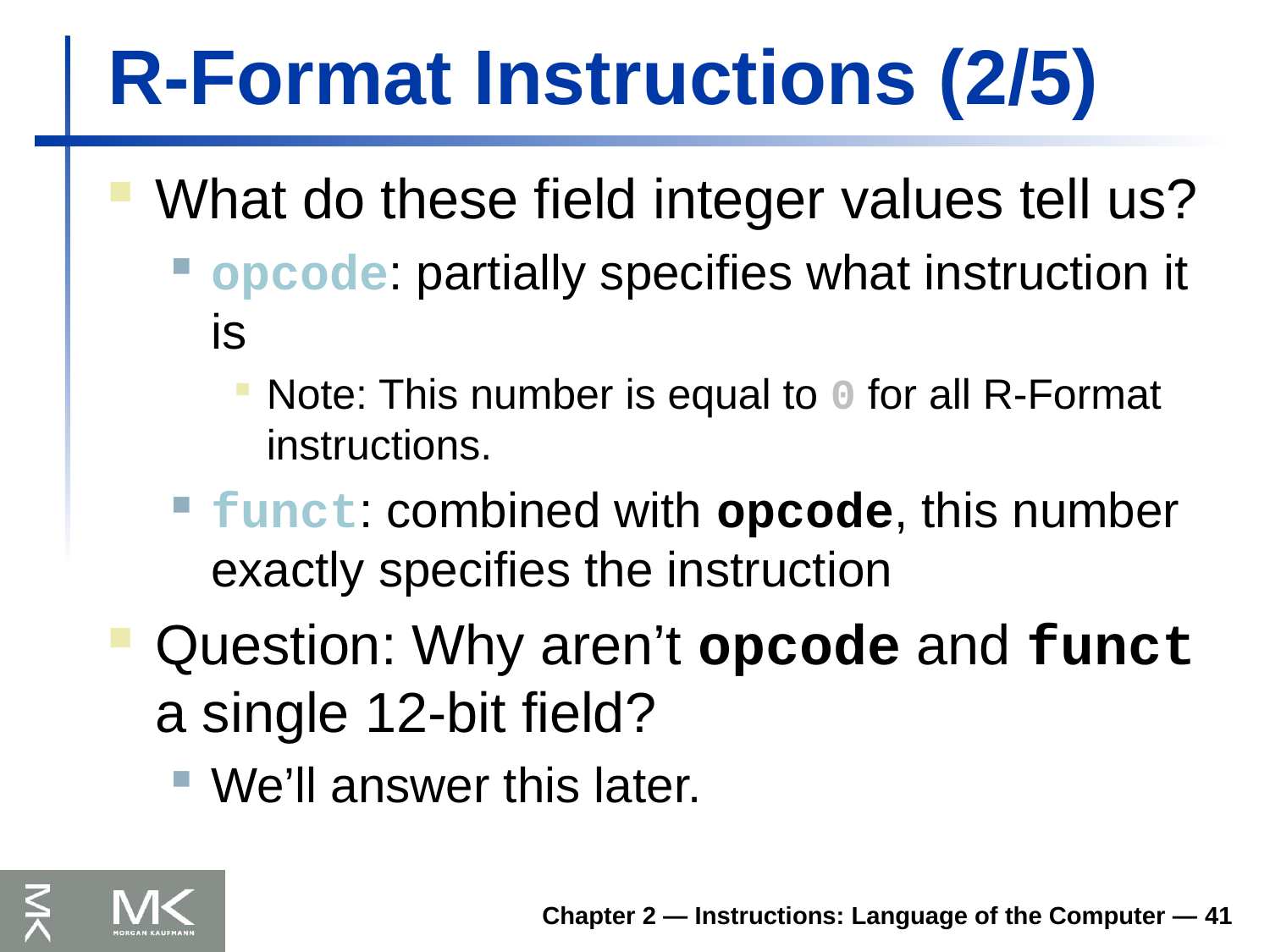

# R-Format Instructions (2/5)
What do these field integer values tell us?
opcode: partially specifies what instruction it is
Note: This number is equal to 0 for all R-Format instructions.
funct: combined with opcode, this number exactly specifies the instruction
Question: Why aren’t opcode and funct a single 12-bit field?
We’ll answer this later.
Chapter 2 — Instructions: Language of the Computer — 41